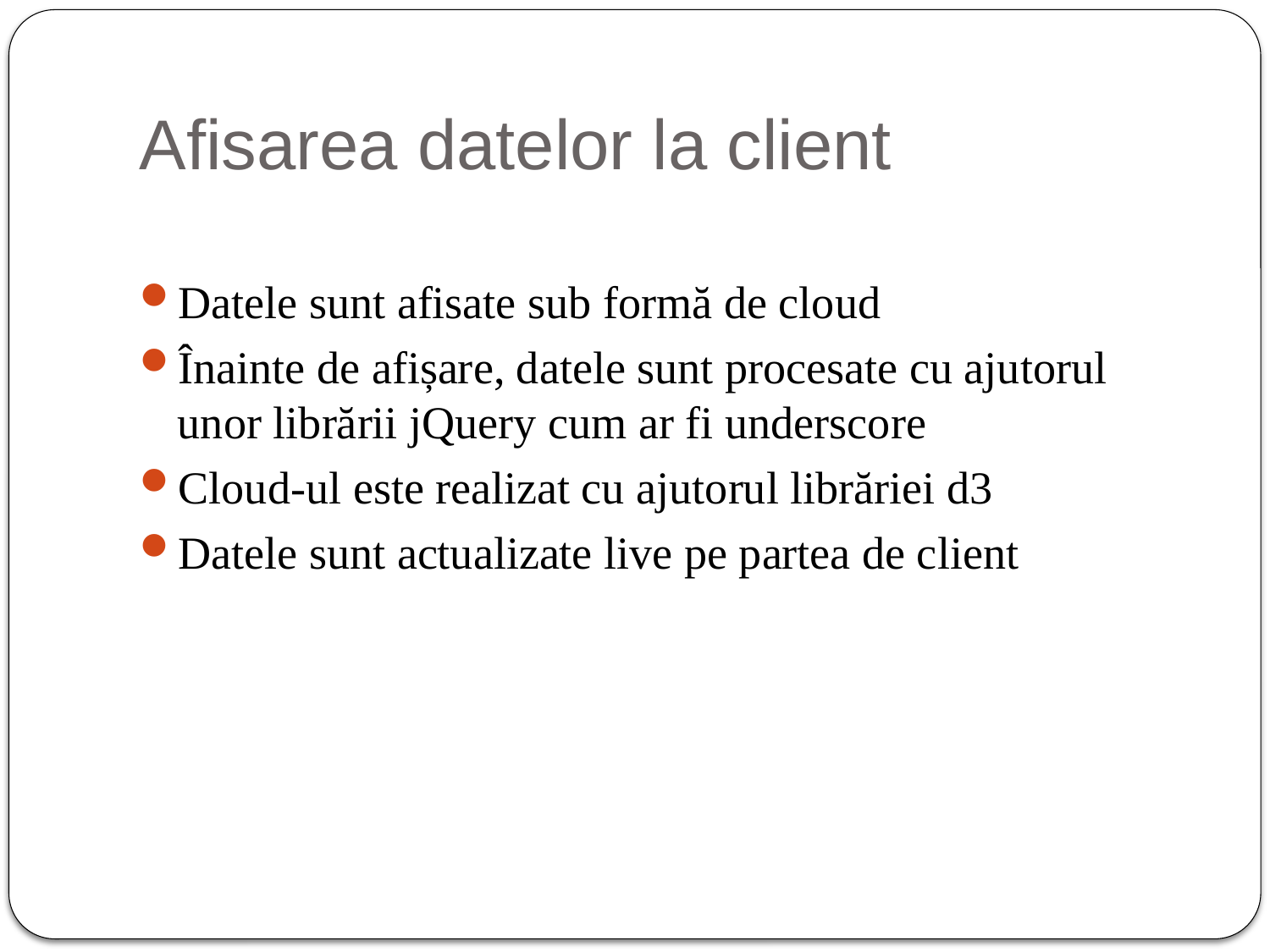

# Afisarea datelor la client

Datele sunt afisate sub formă de cloud
Înainte de afișare, datele sunt procesate cu ajutorul unor librării jQuery cum ar fi underscore
Cloud-ul este realizat cu ajutorul librăriei d3
Datele sunt actualizate live pe partea de client